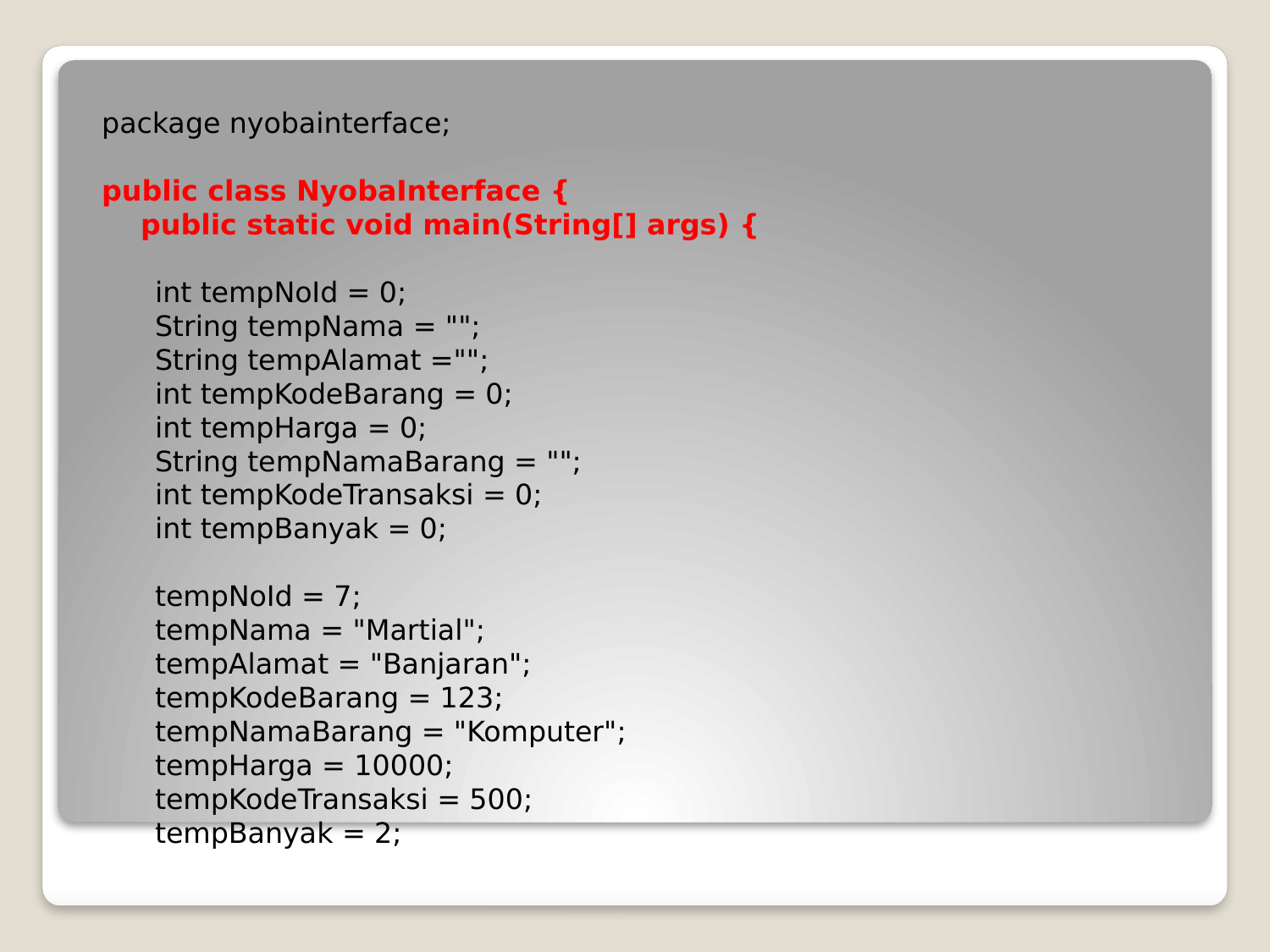

package nyobainterface;

public class NyobaInterface {
    public static void main(String[] args) {

      int tempNoId = 0;
      String tempNama = "";
      String tempAlamat ="";
      int tempKodeBarang = 0;
      int tempHarga = 0;
      String tempNamaBarang = "";
      int tempKodeTransaksi = 0;
      int tempBanyak = 0;

      tempNoId = 7;
      tempNama = "Martial";
      tempAlamat = "Banjaran";
      tempKodeBarang = 123;
      tempNamaBarang = "Komputer";
      tempHarga = 10000;
      tempKodeTransaksi = 500;
      tempBanyak = 2;